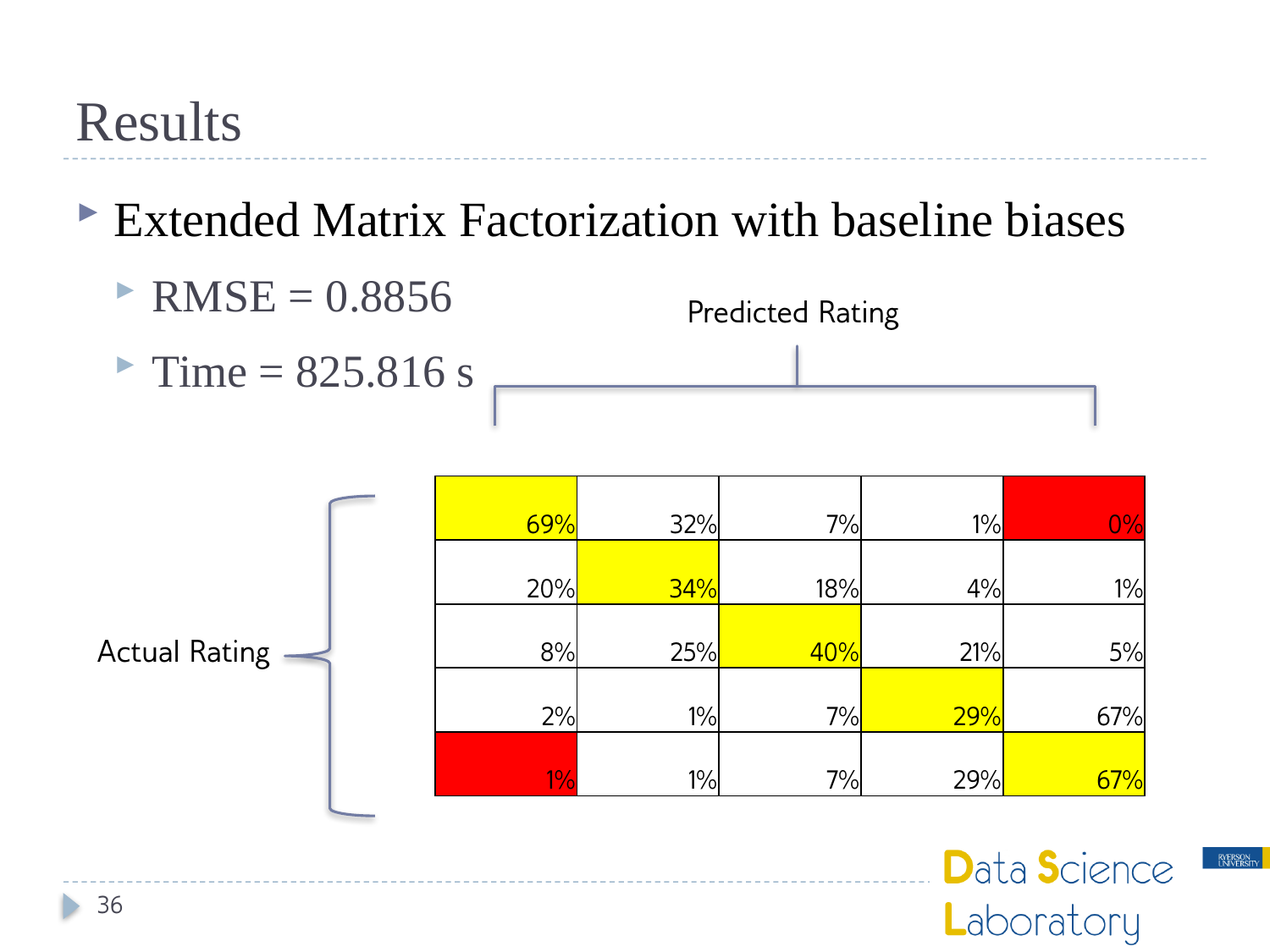

# Results

Extended Matrix Factorization with baseline biases
RMSE = 0.8856
Time = 825.816 s
Predicted Rating
| 69% | 32% | 7% | 1% | 0% |
| --- | --- | --- | --- | --- |
| 20% | 34% | 18% | 4% | 1% |
| 8% | 25% | 40% | 21% | 5% |
| 2% | 1% | 7% | 29% | 67% |
| 1% | 1% | 7% | 29% | 67% |

Actual Rating
36